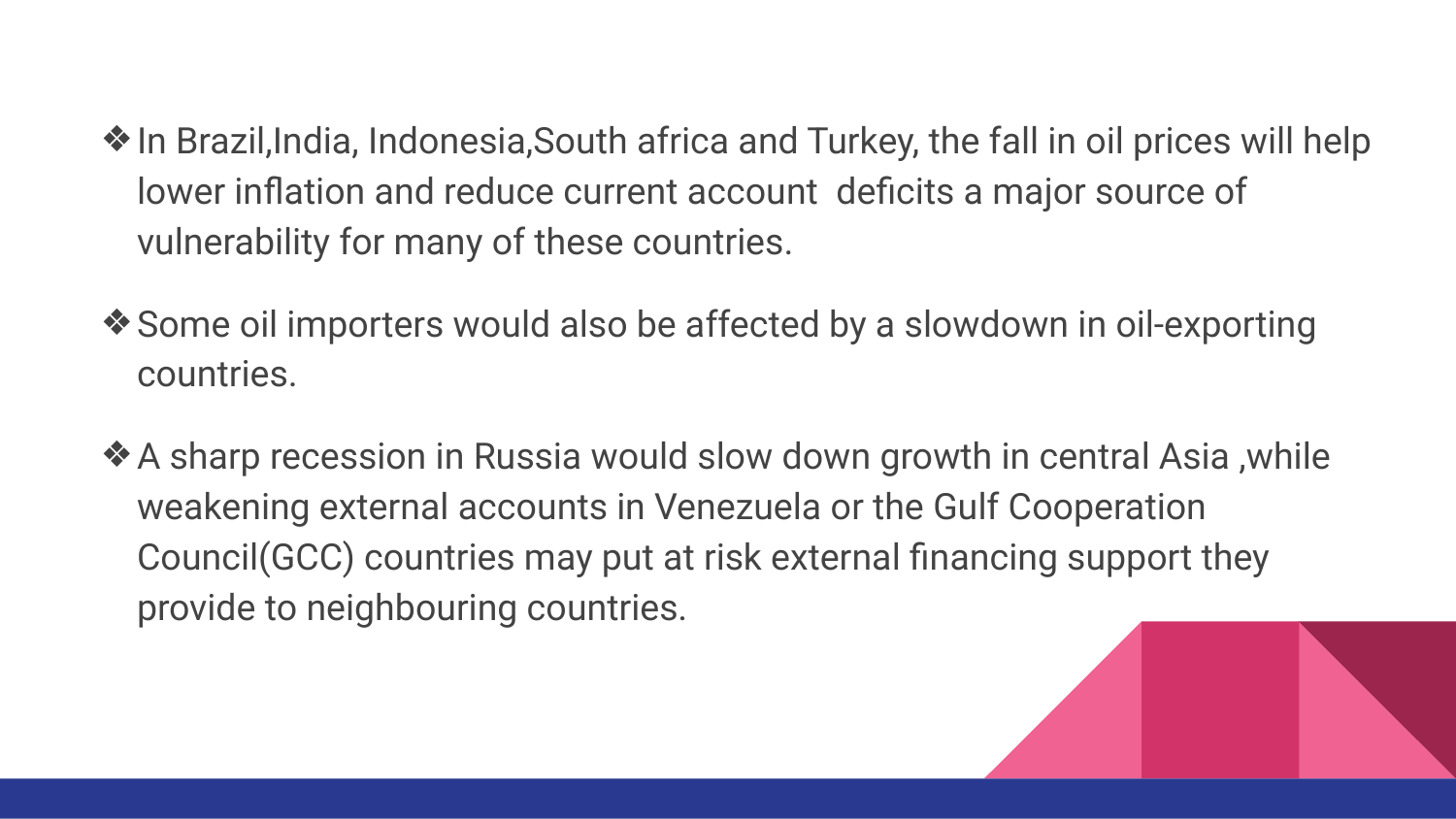

In Brazil,India, Indonesia,South africa and Turkey, the fall in oil prices will help lower inflation and reduce current account  deficits a major source of vulnerability for many of these countries.
Some oil importers would also be affected by a slowdown in oil-exporting countries.
A sharp recession in Russia would slow down growth in central Asia ,while weakening external accounts in Venezuela or the Gulf Cooperation Council(GCC) countries may put at risk external financing support they provide to neighbouring countries.